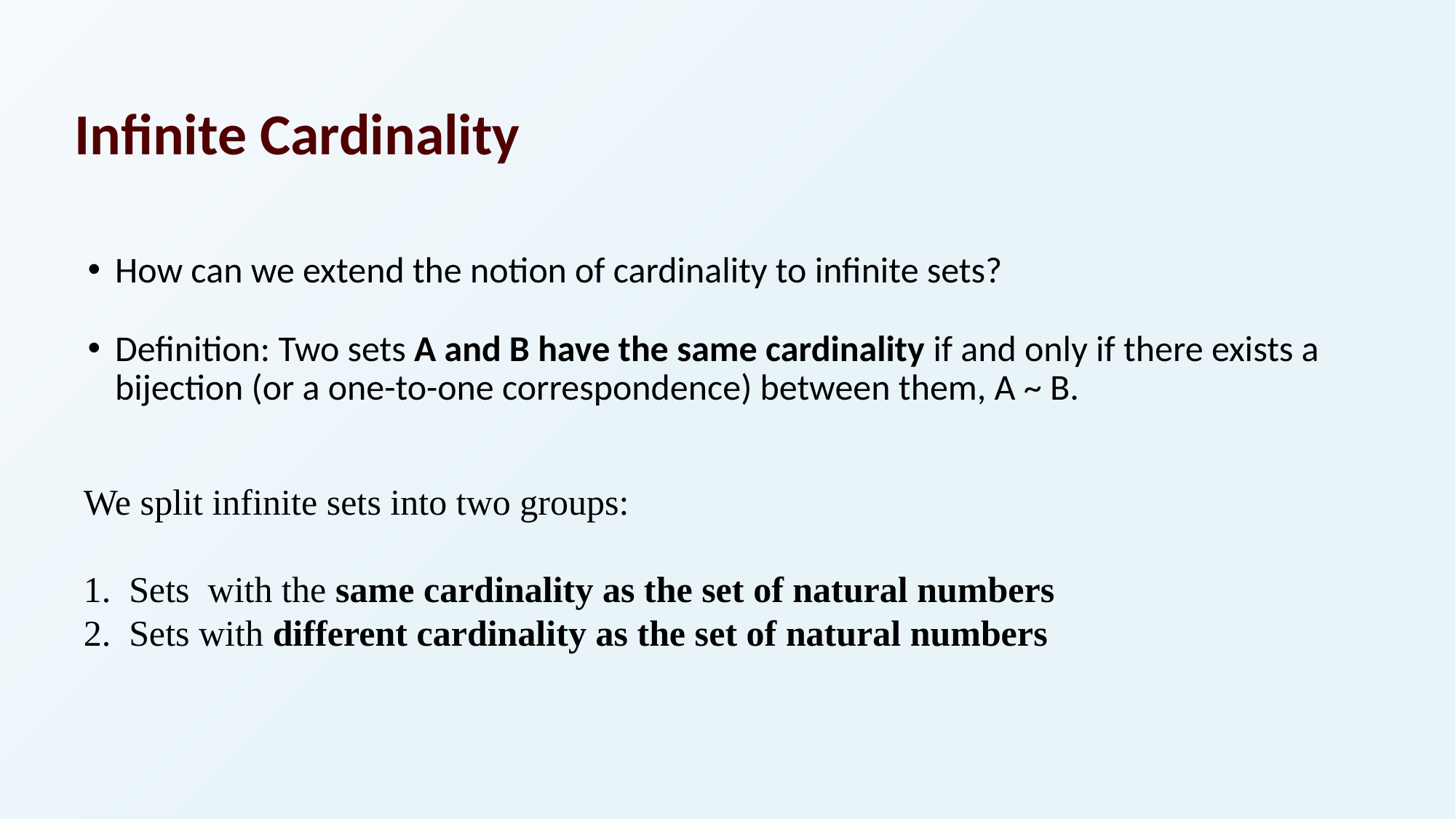

# Infinite Cardinality
How can we extend the notion of cardinality to infinite sets?

Definition: Two sets A and B have the same cardinality if and only if there exists a bijection (or a one-to-one correspondence) between them, A ~ B.
We split infinite sets into two groups:

Sets  with the same cardinality as the set of natural numbers
Sets with different cardinality as the set of natural numbers